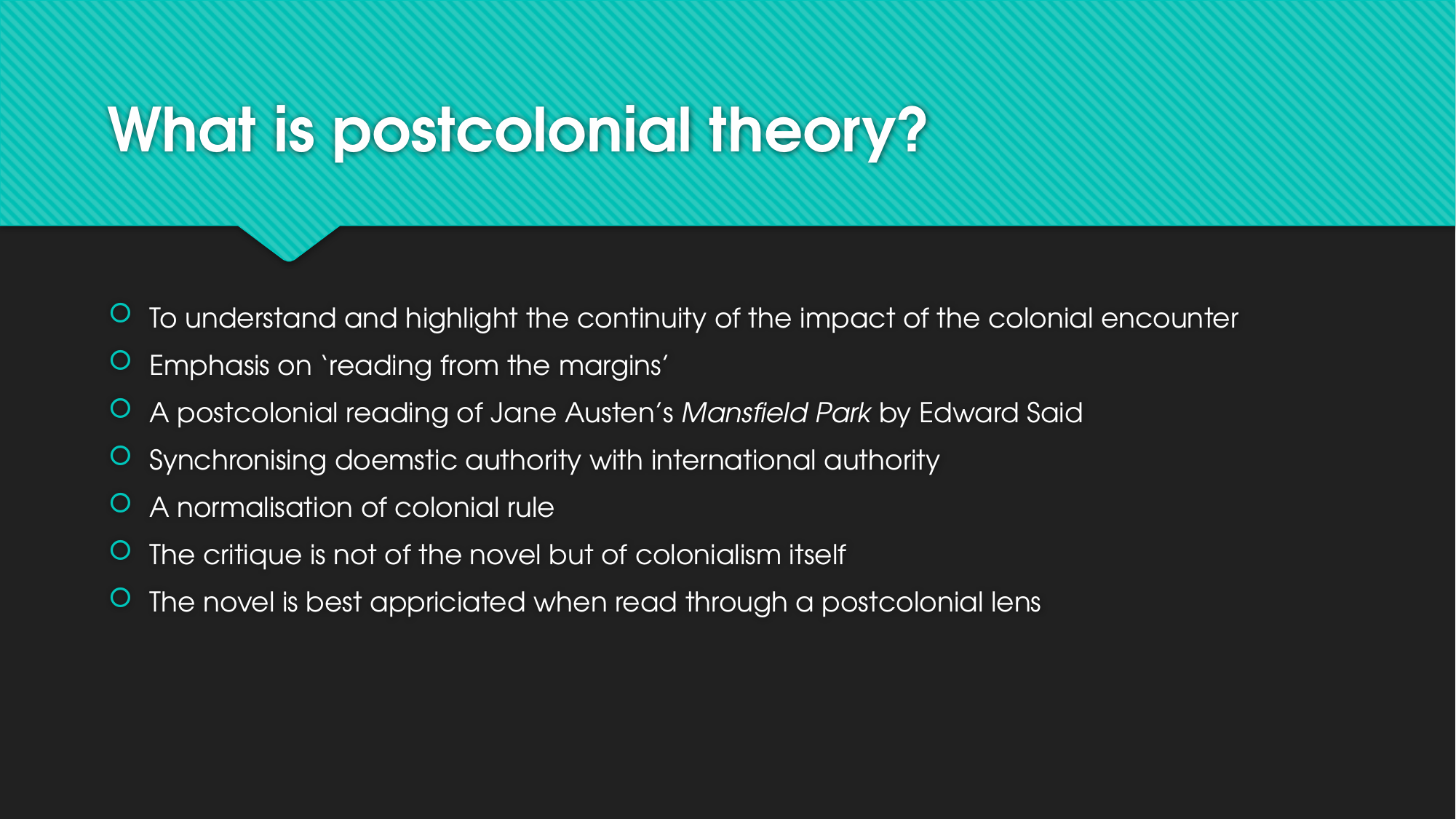

# What is postcolonial theory?
To understand and highlight the continuity of the impact of the colonial encounter
Emphasis on ‘reading from the margins’
A postcolonial reading of Jane Austen’s Mansfield Park by Edward Said
Synchronising doemstic authority with international authority
A normalisation of colonial rule
The critique is not of the novel but of colonialism itself
The novel is best appriciated when read through a postcolonial lens